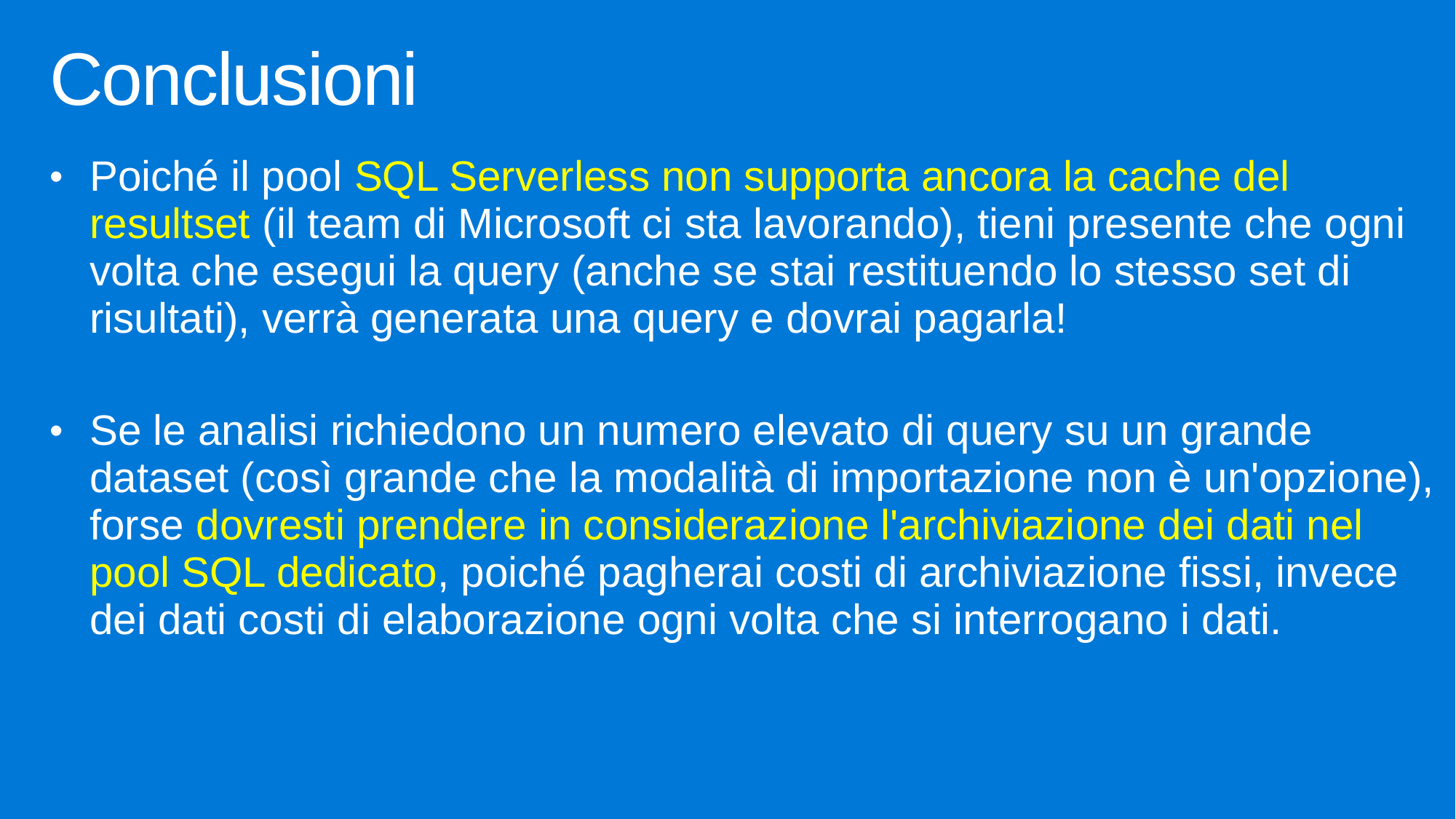

# Conclusioni
Poiché il pool SQL Serverless non supporta ancora la cache del resultset (il team di Microsoft ci sta lavorando), tieni presente che ogni volta che esegui la query (anche se stai restituendo lo stesso set di risultati), verrà generata una query e dovrai pagarla!

Se le analisi richiedono un numero elevato di query su un grande dataset (così grande che la modalità di importazione non è un'opzione), forse dovresti prendere in considerazione l'archiviazione dei dati nel pool SQL dedicato, poiché pagherai costi di archiviazione fissi, invece dei dati costi di elaborazione ogni volta che si interrogano i dati.